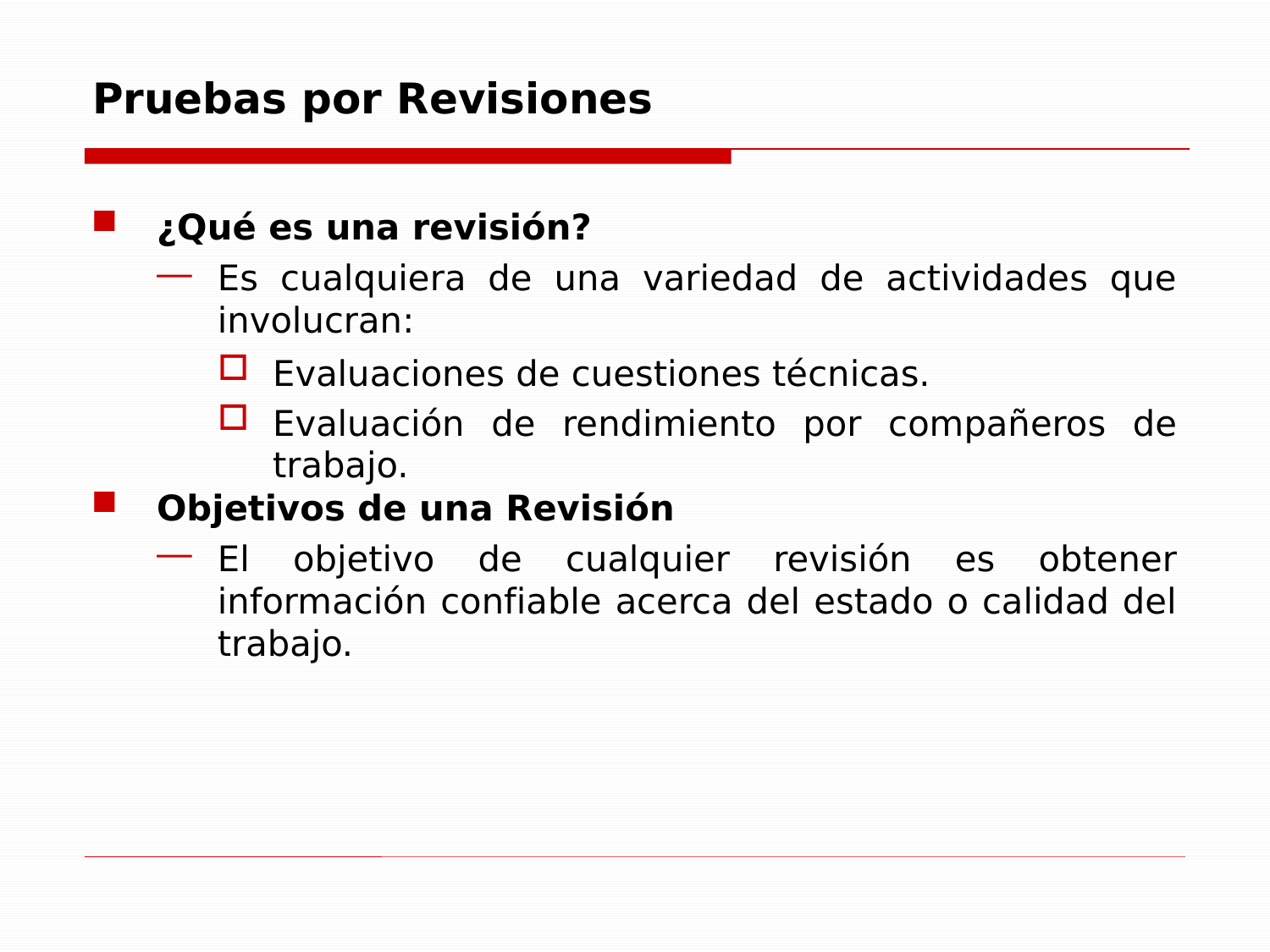

# Pruebas por Revisiones
¿Qué es una revisión?
Es cualquiera de una variedad de actividades que involucran:
Evaluaciones de cuestiones técnicas.
Evaluación de rendimiento por compañeros de trabajo.
Objetivos de una Revisión
El objetivo de cualquier revisión es obtener información confiable acerca del estado o calidad del trabajo.